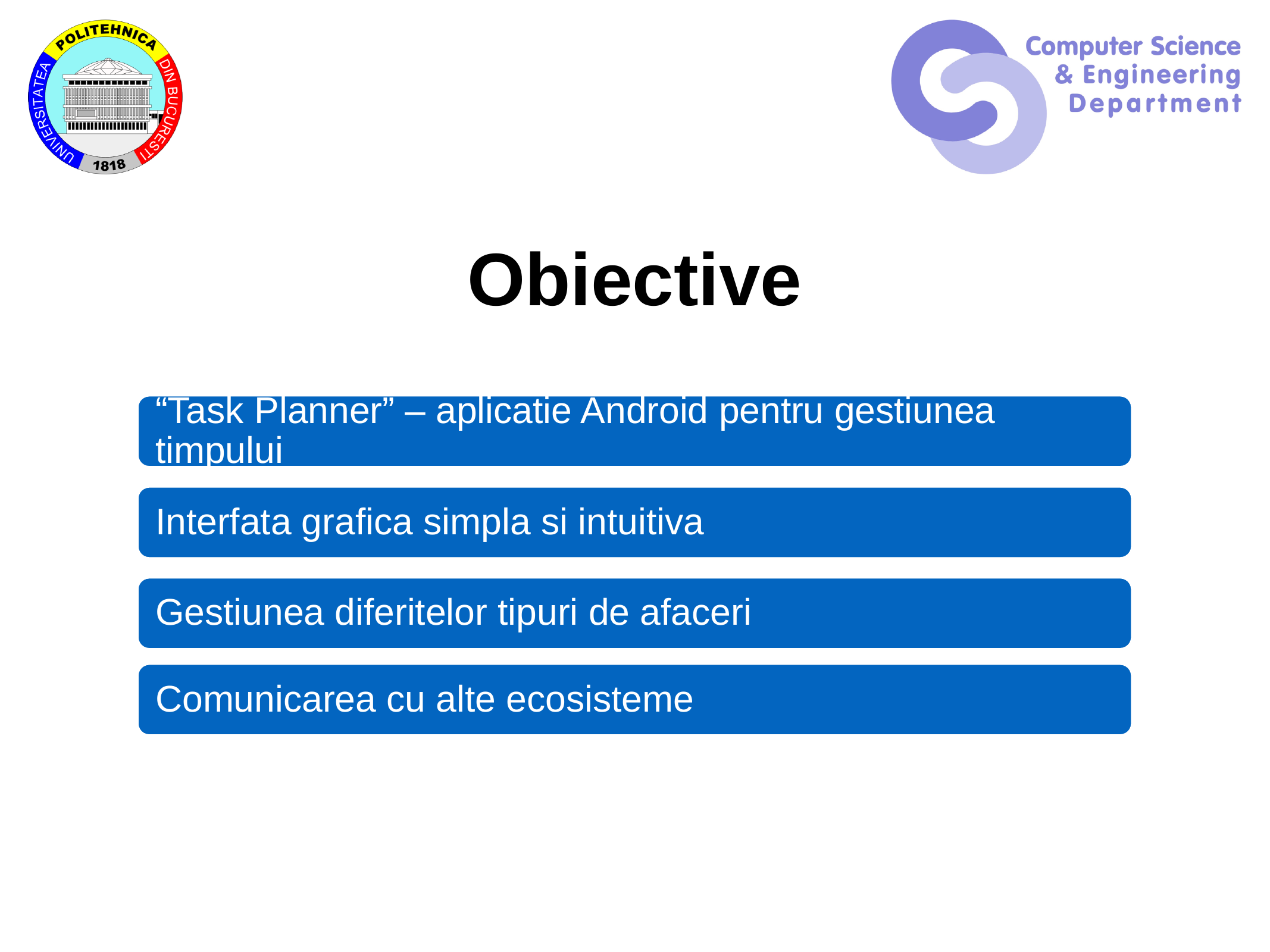

# Obiective
“Task Planner” – aplicatie Android pentru gestiunea timpului
Interfata grafica simpla si intuitiva
Comunicarea cu alte ecosisteme
Gestiunea diferitelor tipuri de afaceri